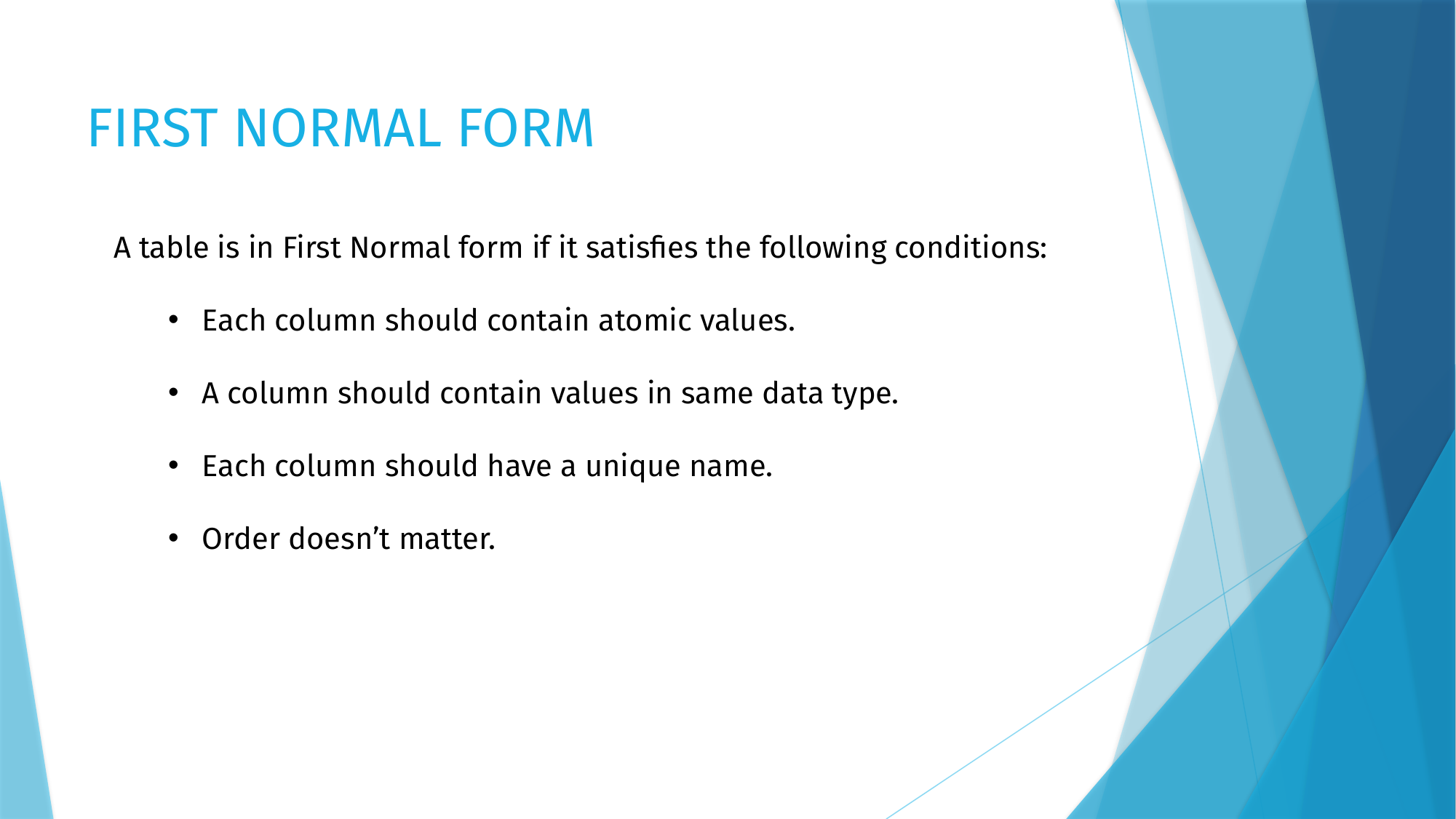

# FIRST NORMAL FORM
A table is in First Normal form if it satisfies the following conditions:
Each column should contain atomic values.
A column should contain values in same data type.
Each column should have a unique name.
Order doesn’t matter.